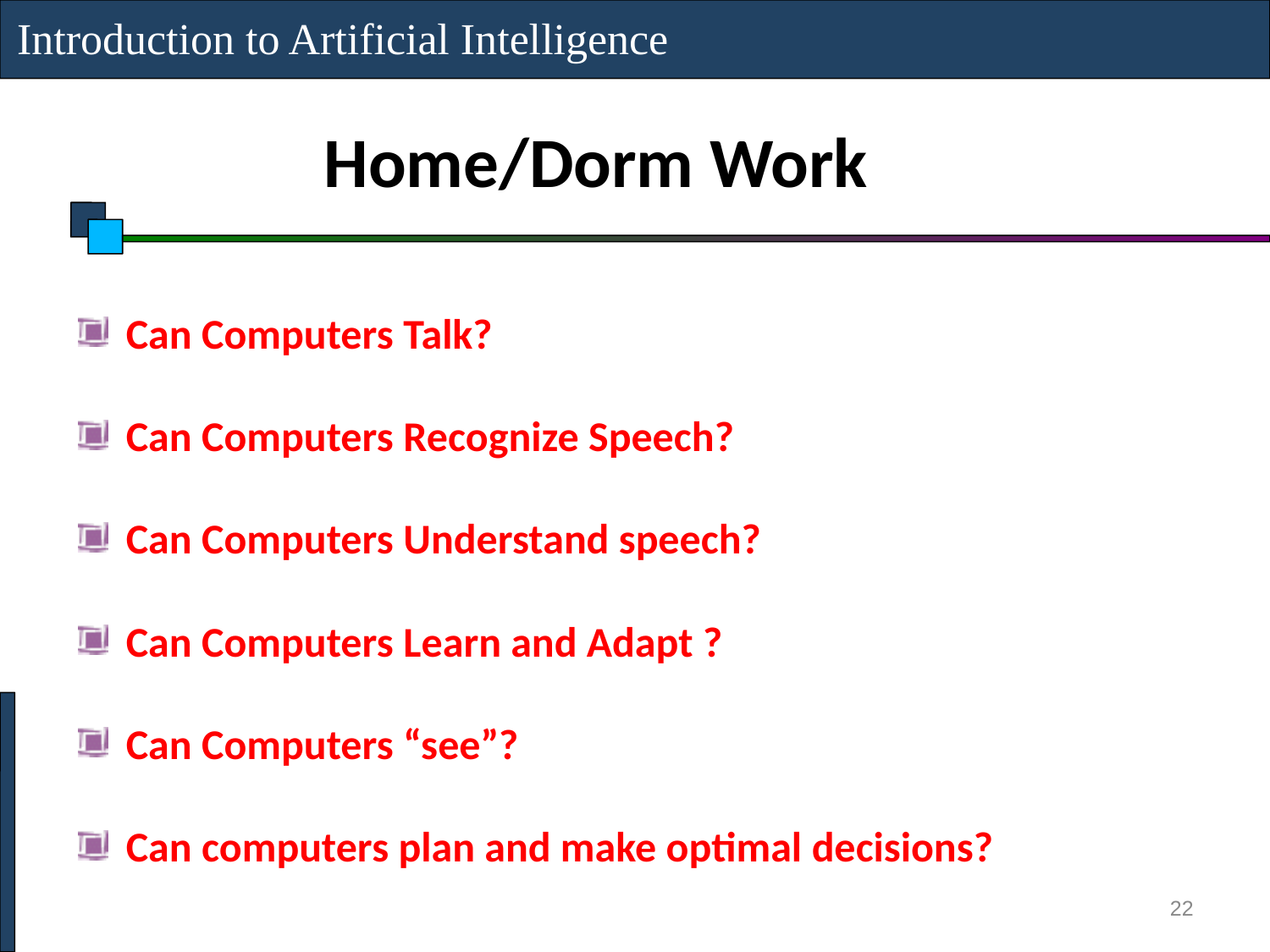

Introduction to Artificial Intelligence
Home/Dorm Work

Can Computers Talk?
Can Computers Recognize Speech?
Can Computers Understand speech?
Can Computers Learn and Adapt ?
Can Computers “see”?
Can computers plan and make optimal decisions?

22